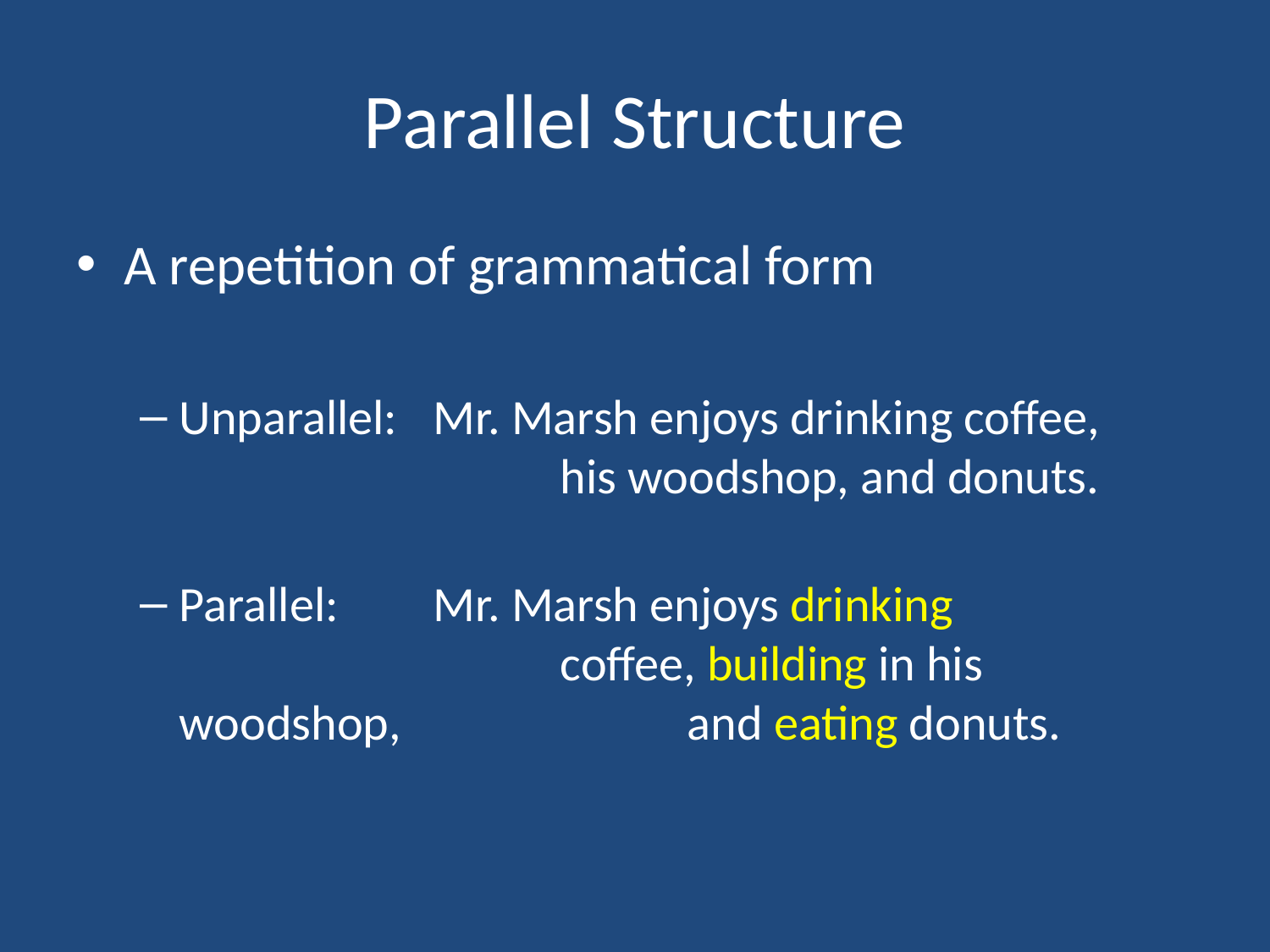

# Parallel Structure
A repetition of grammatical form

Unparallel: 	Mr. Marsh enjoys drinking coffee, 			his woodshop, and donuts.

Parallel: 	Mr. Marsh enjoys drinking 				coffee, building in his woodshop, 			and eating donuts.